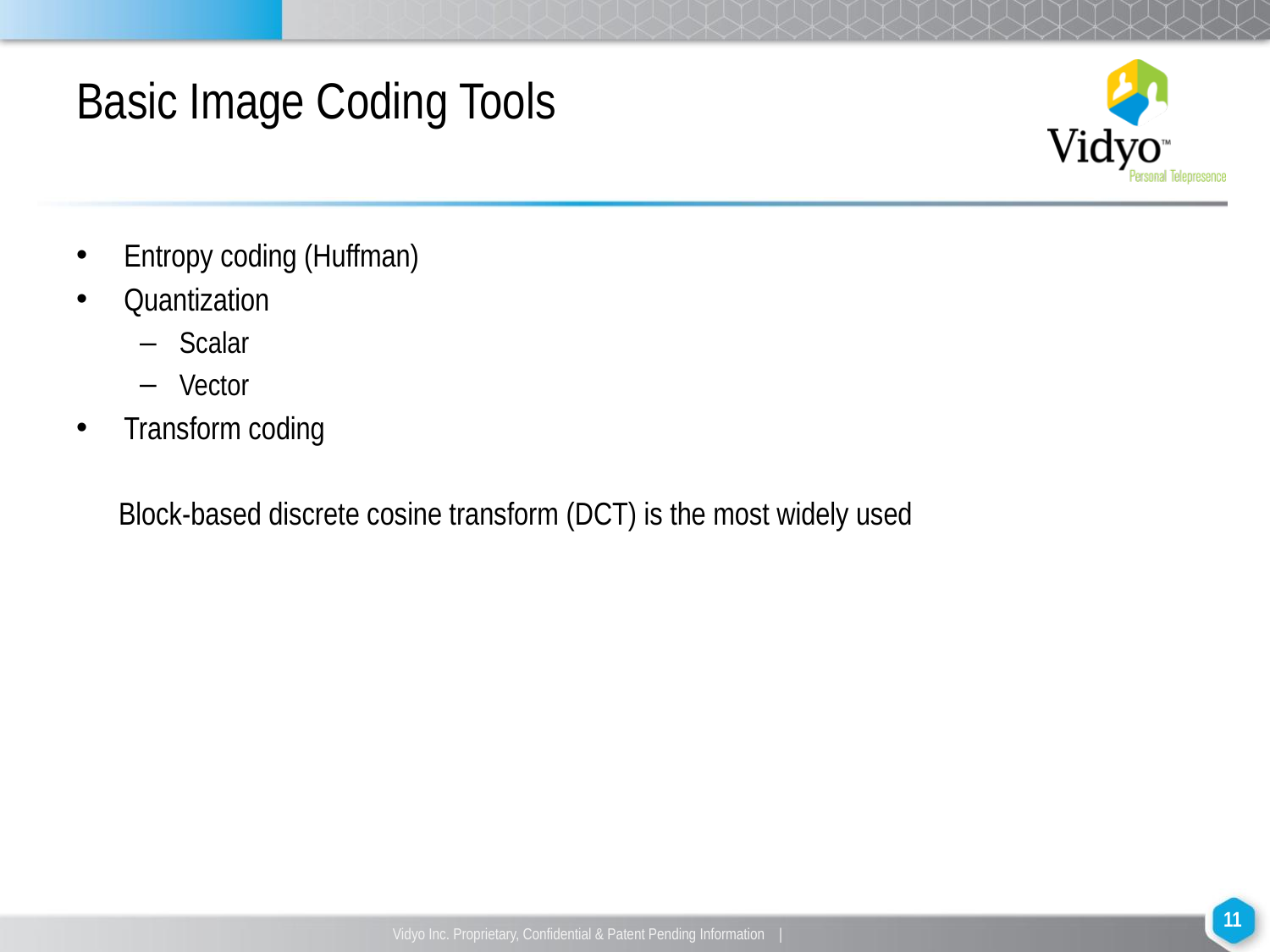

# Basic Image Coding Tools
Entropy coding (Huffman)
Quantization
Scalar
Vector
Transform coding
Block-based discrete cosine transform (DCT) is the most widely used
11